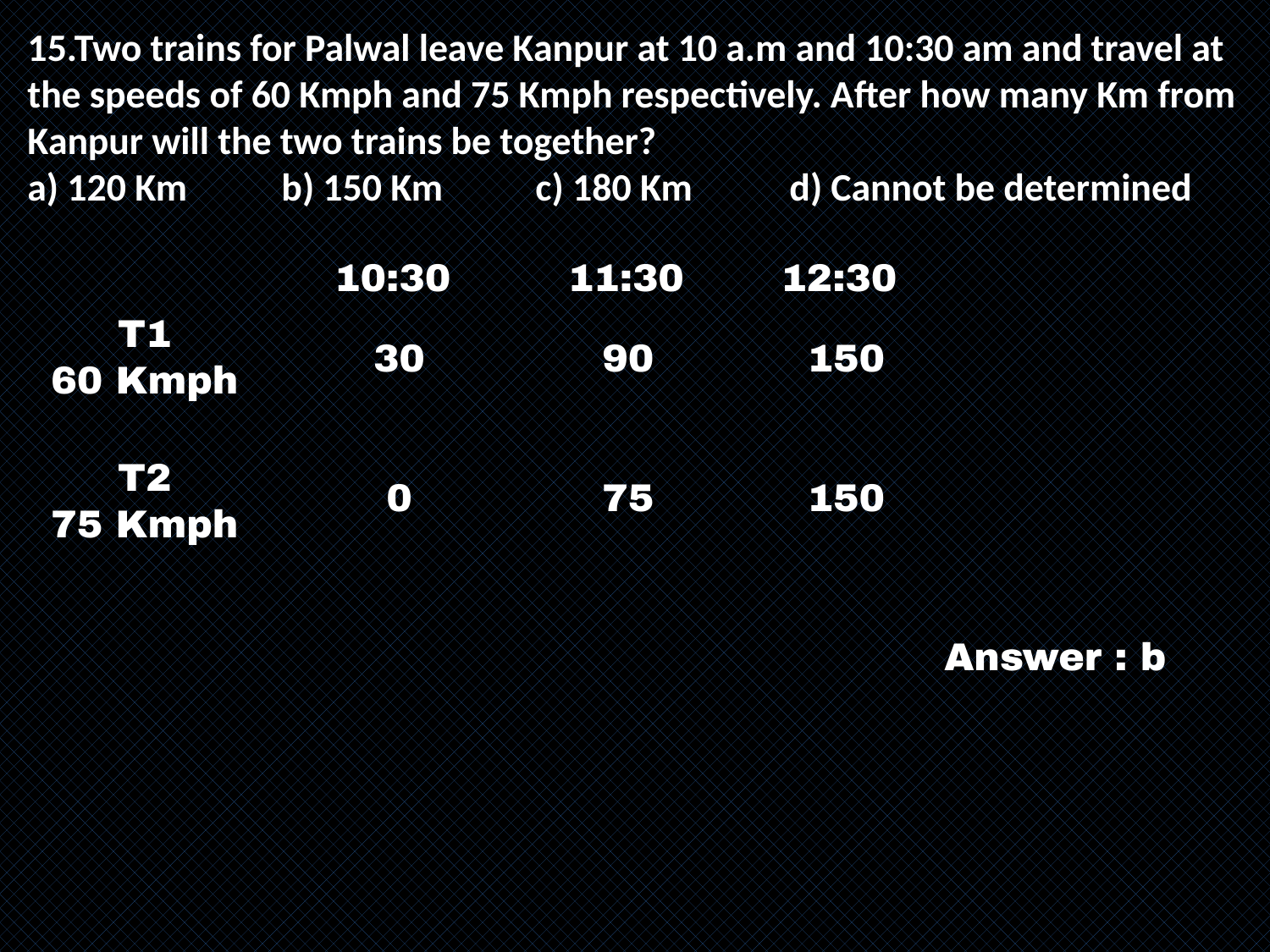

15.Two trains for Palwal leave Kanpur at 10 a.m and 10:30 am and travel at the speeds of 60 Kmph and 75 Kmph respectively. After how many Km from Kanpur will the two trains be together?
a) 120 Km	b) 150 Km	c) 180 Km	d) Cannot be determined

10:30
11:30
12:30
T1
60 Kmph
90
30
150
T2
75 Kmph
 0
75
150
Answer : b